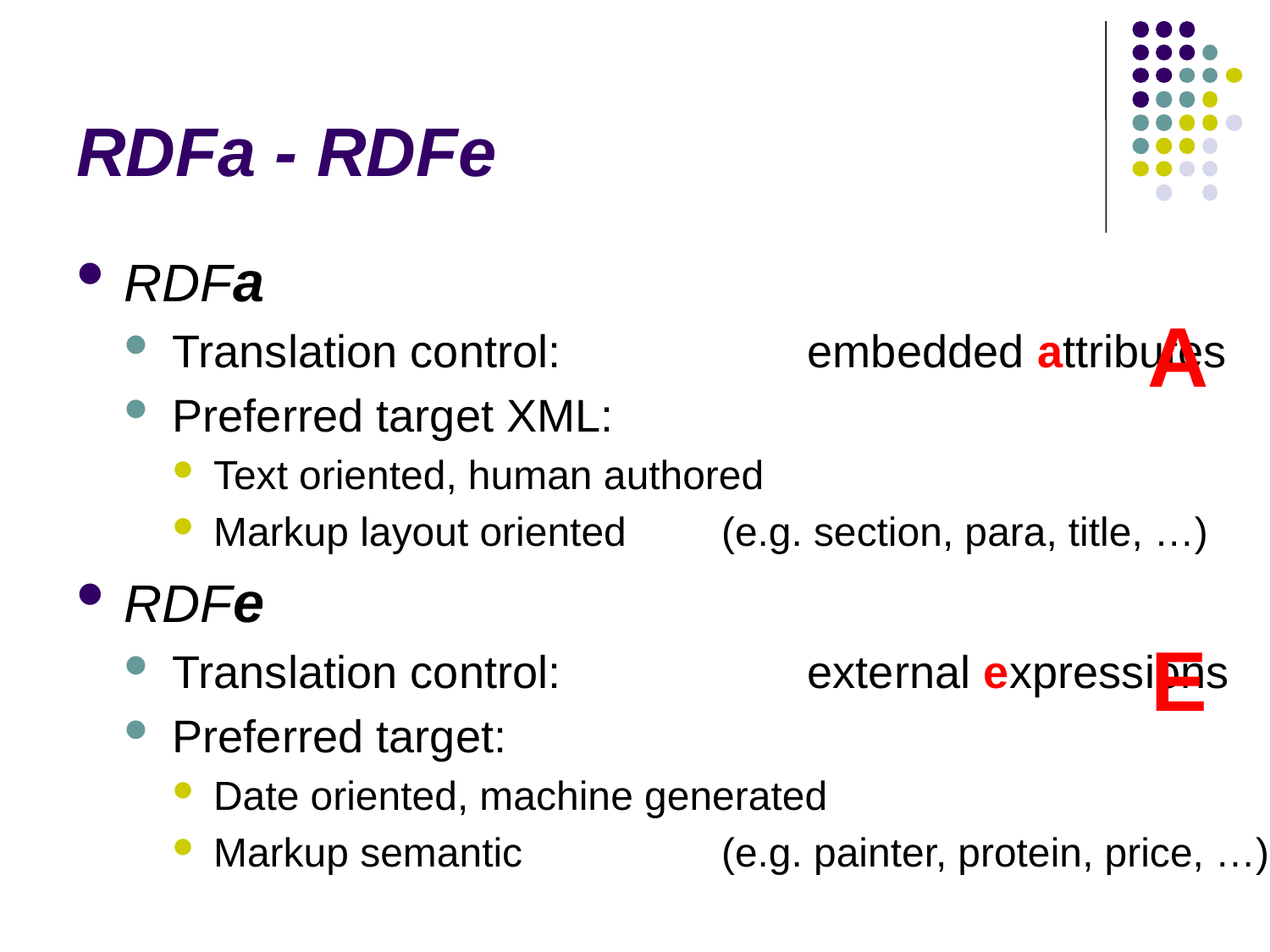

# RDFa - RDFe
RDFa
Translation control: 		embedded attributes
Preferred target XML:
Text oriented, human authored
Markup layout oriented 	(e.g. section, para, title, …)
RDFe
Translation control:		external expressions
Preferred target:
Date oriented, machine generated
Markup semantic		(e.g. painter, protein, price, …)
A
E